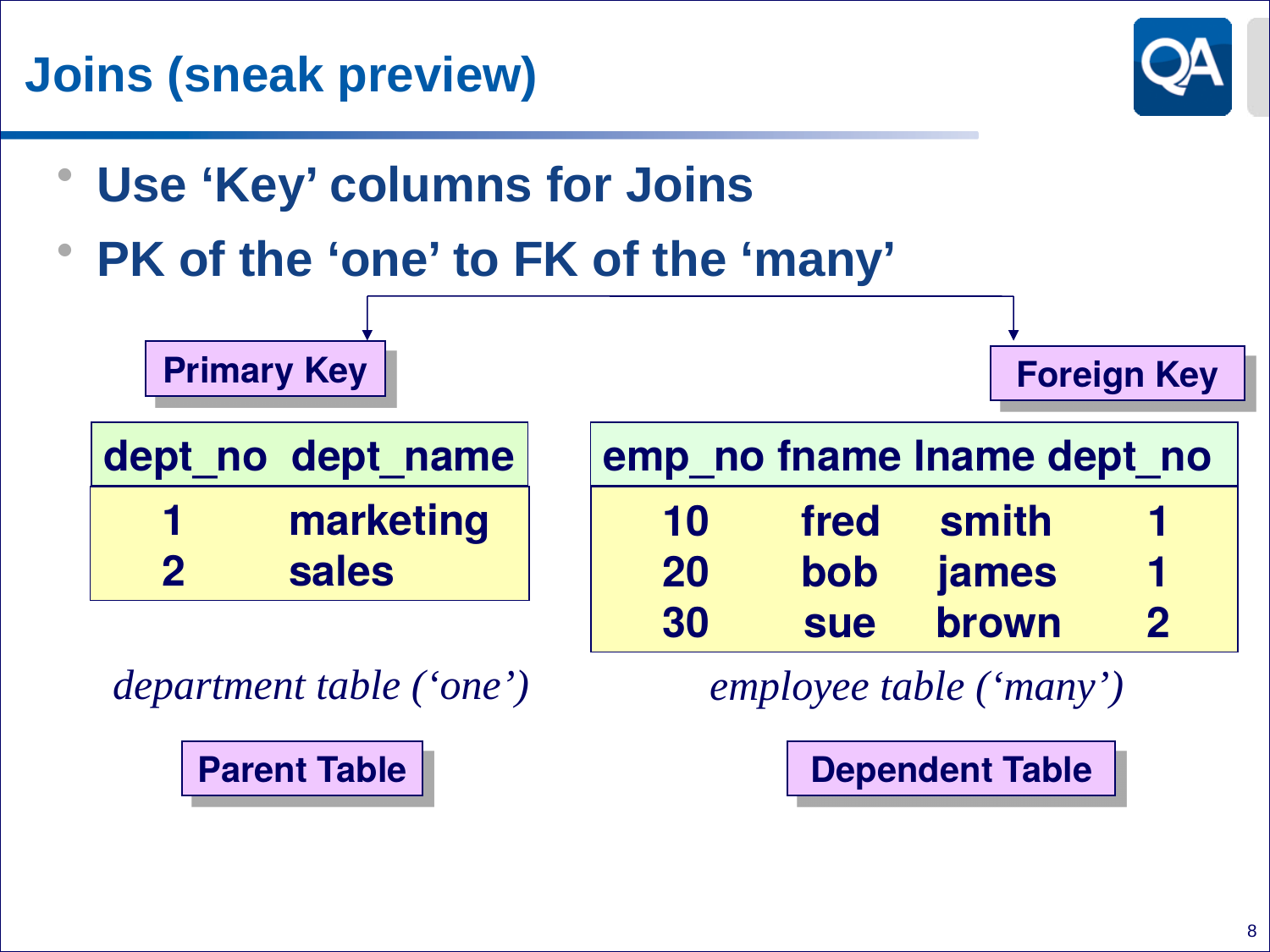

# Joins (sneak preview)

Use ‘Key’ columns for Joins
PK of the ‘one’ to FK of the ‘many’

Pick a person and tell me what dept (name) he/she is in
You have just done a Join!   (see later for more details)

Primary Key
Foreign Key
dept_no  dept_name
emp_no fname lname dept_no
     1	     marketing
     2	     sales
     10	      fred     smith        1
     20	      bob     james	   1
     30        sue     brown	   2
department table (‘one’)
employee table (‘many’)
Parent Table
Dependent Table